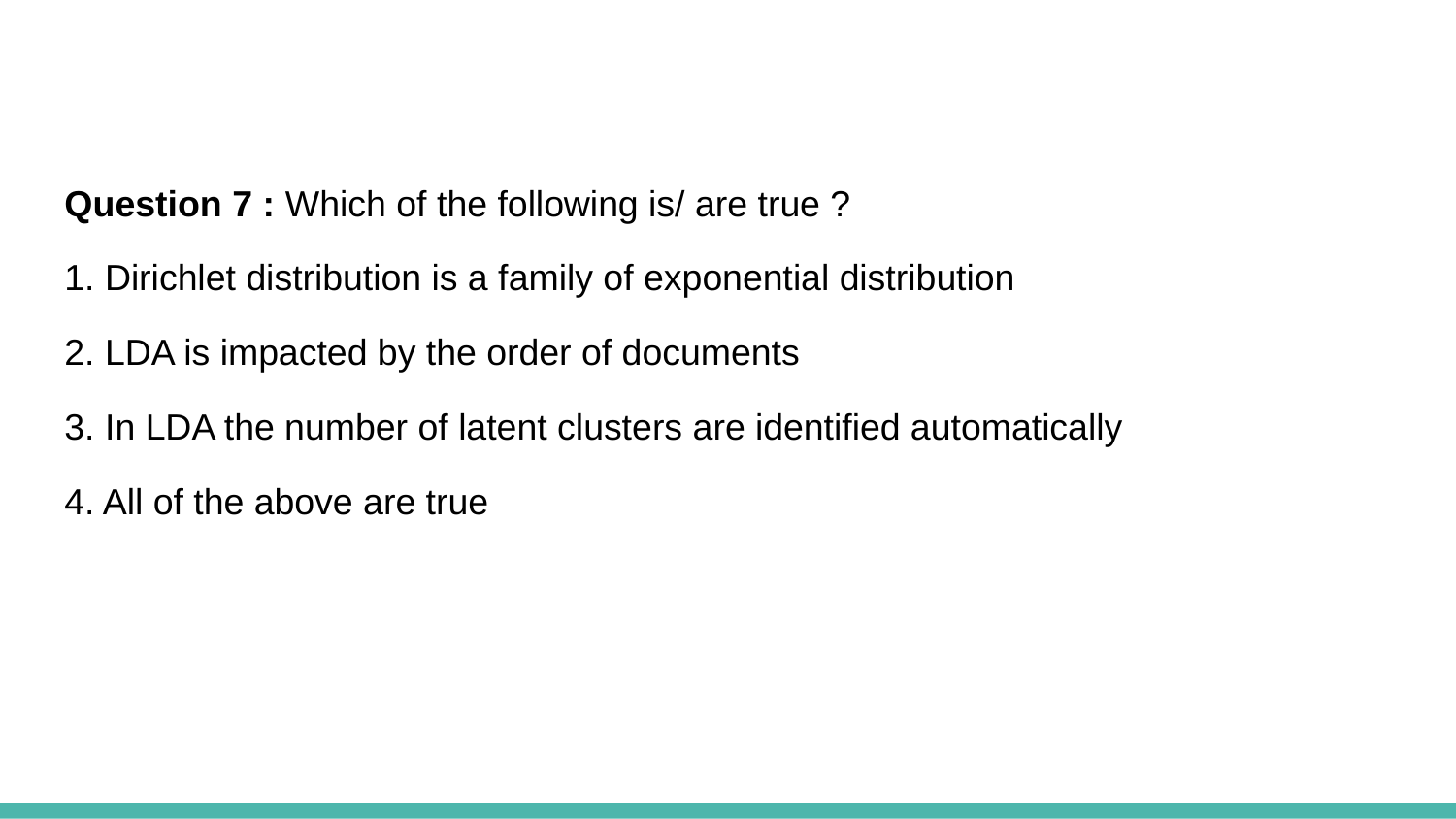

Question 7 : Which of the following is/ are true ?
1. Dirichlet distribution is a family of exponential distribution
2. LDA is impacted by the order of documents
3. In LDA the number of latent clusters are identified automatically
4. All of the above are true